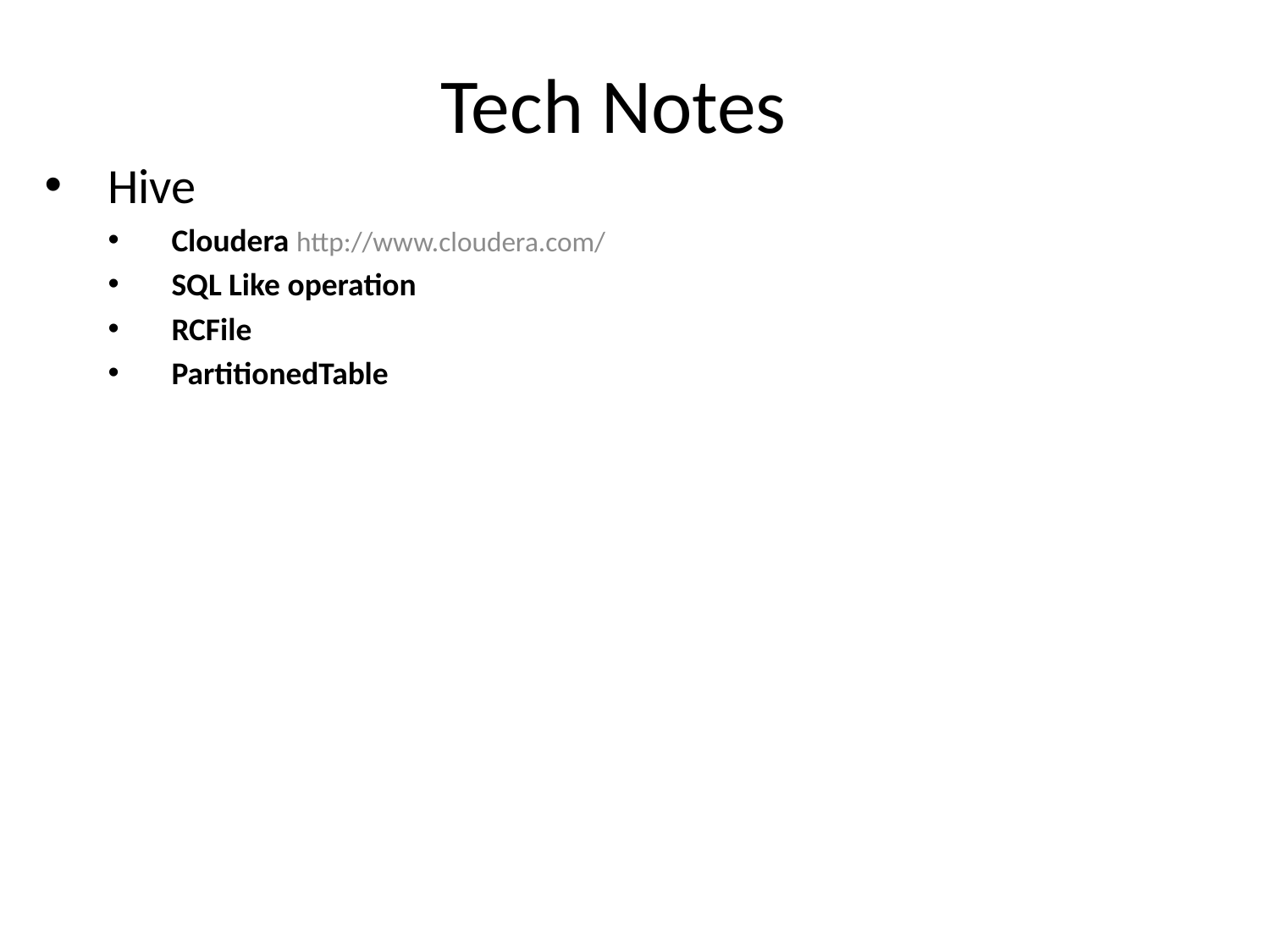

# Tech Notes
Hive
Cloudera http://www.cloudera.com/
SQL Like operation
RCFile
PartitionedTable